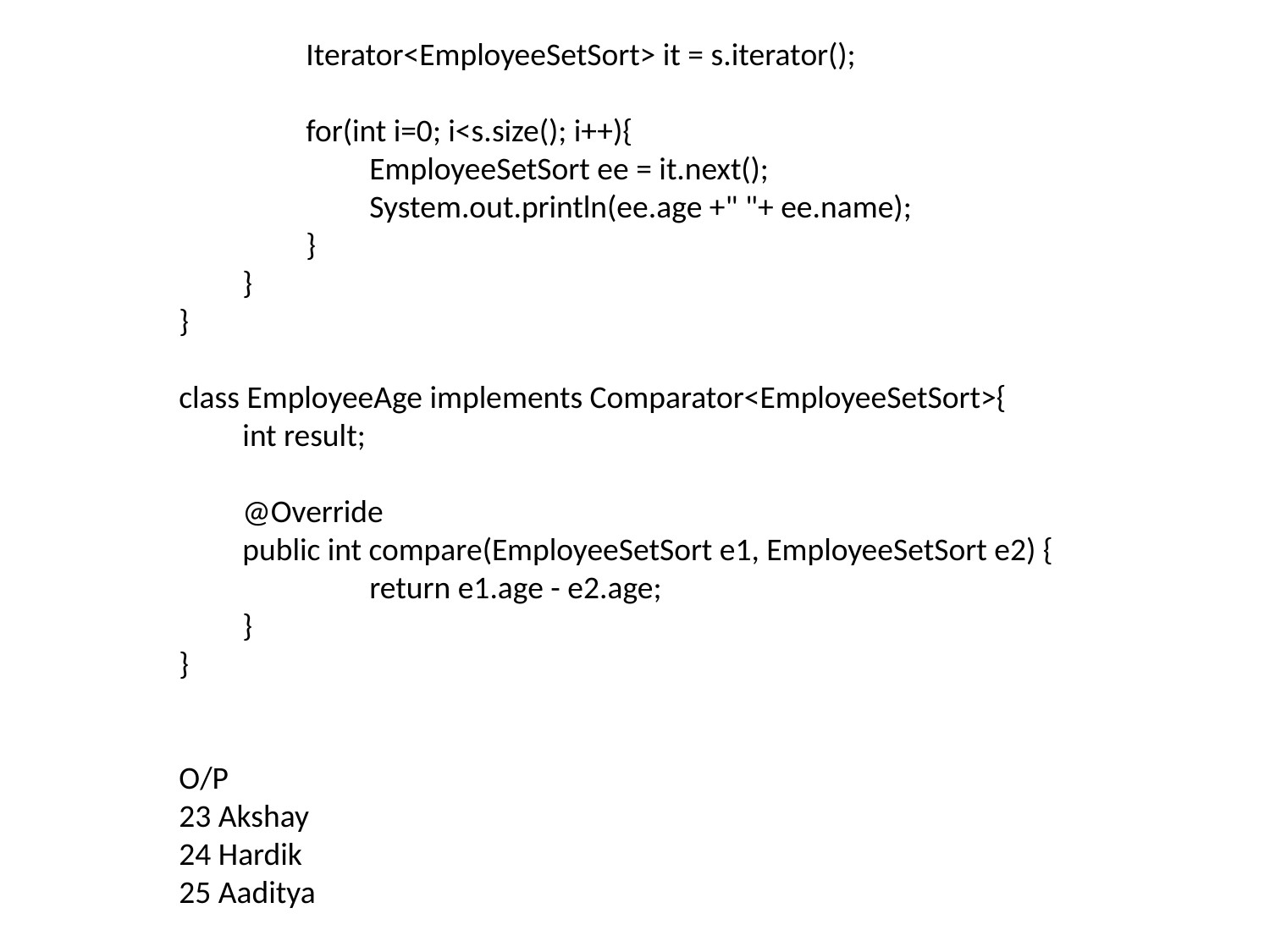

Iterator<EmployeeSetSort> it = s.iterator();

for(int i=0; i<s.size(); i++){
EmployeeSetSort ee = it.next();
System.out.println(ee.age +" "+ ee.name);
}
}
}

class EmployeeAge implements Comparator<EmployeeSetSort>{
int result;

@Override
public int compare(EmployeeSetSort e1, EmployeeSetSort e2) {
	return e1.age - e2.age;
}
}

O/P
23 Akshay
24 Hardik
25 Aaditya